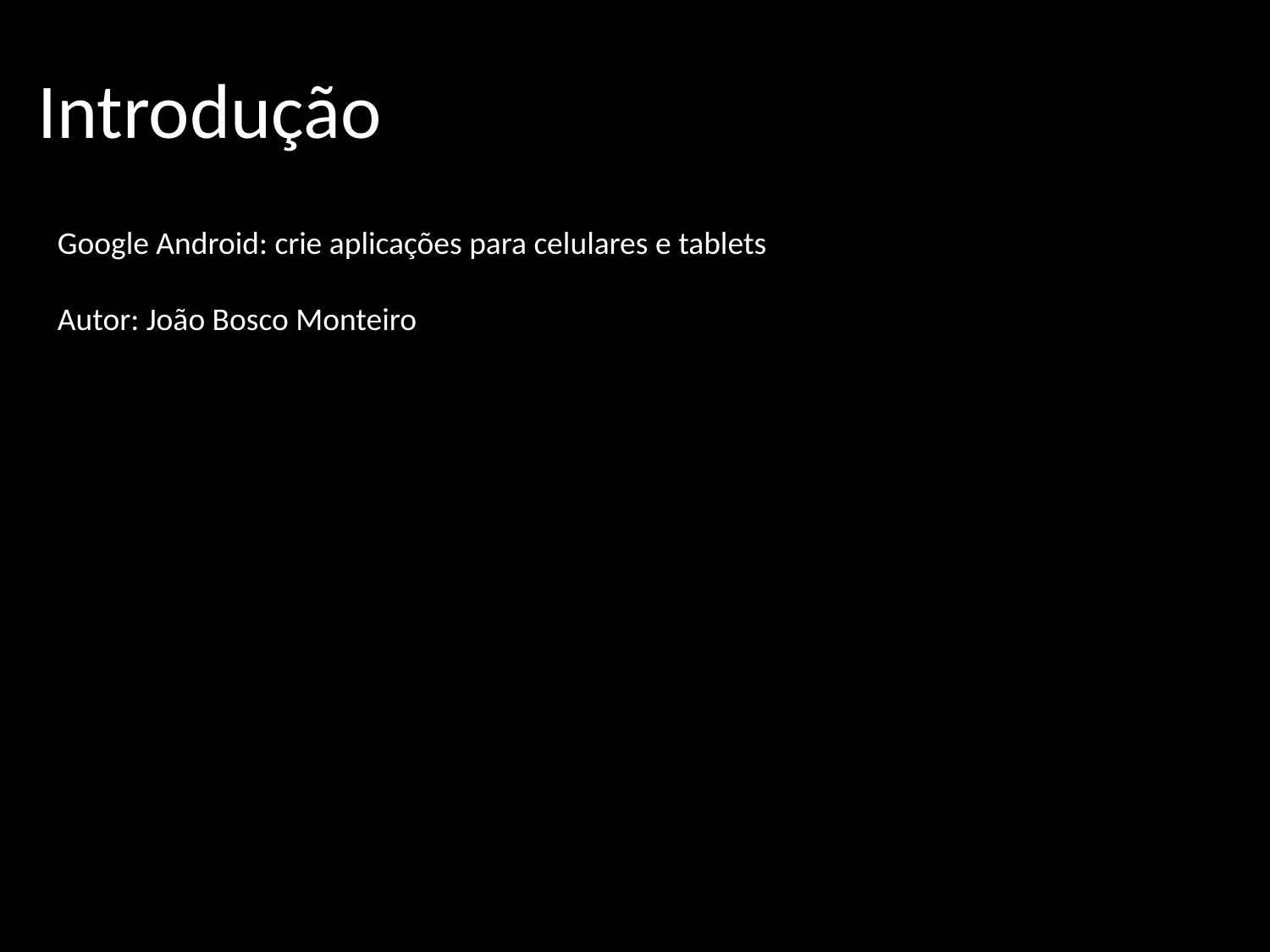

# Introdução

Google Android: crie aplicações para celulares e tablets

Autor: João Bosco Monteiro